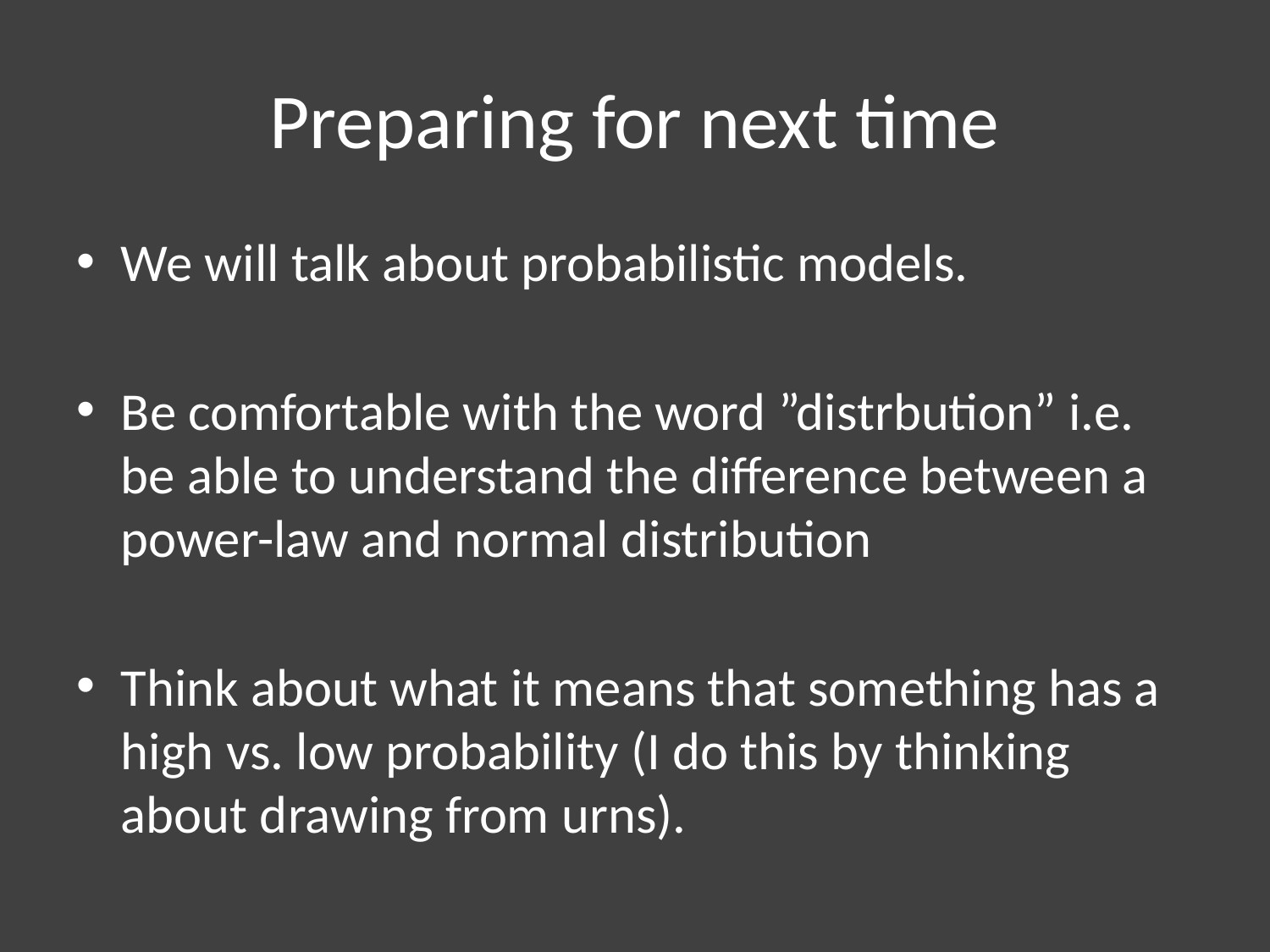

# Preparing for next time
We will talk about probabilistic models.

Be comfortable with the word ”distrbution” i.e. be able to understand the difference between a power-law and normal distribution

Think about what it means that something has a high vs. low probability (I do this by thinking about drawing from urns).